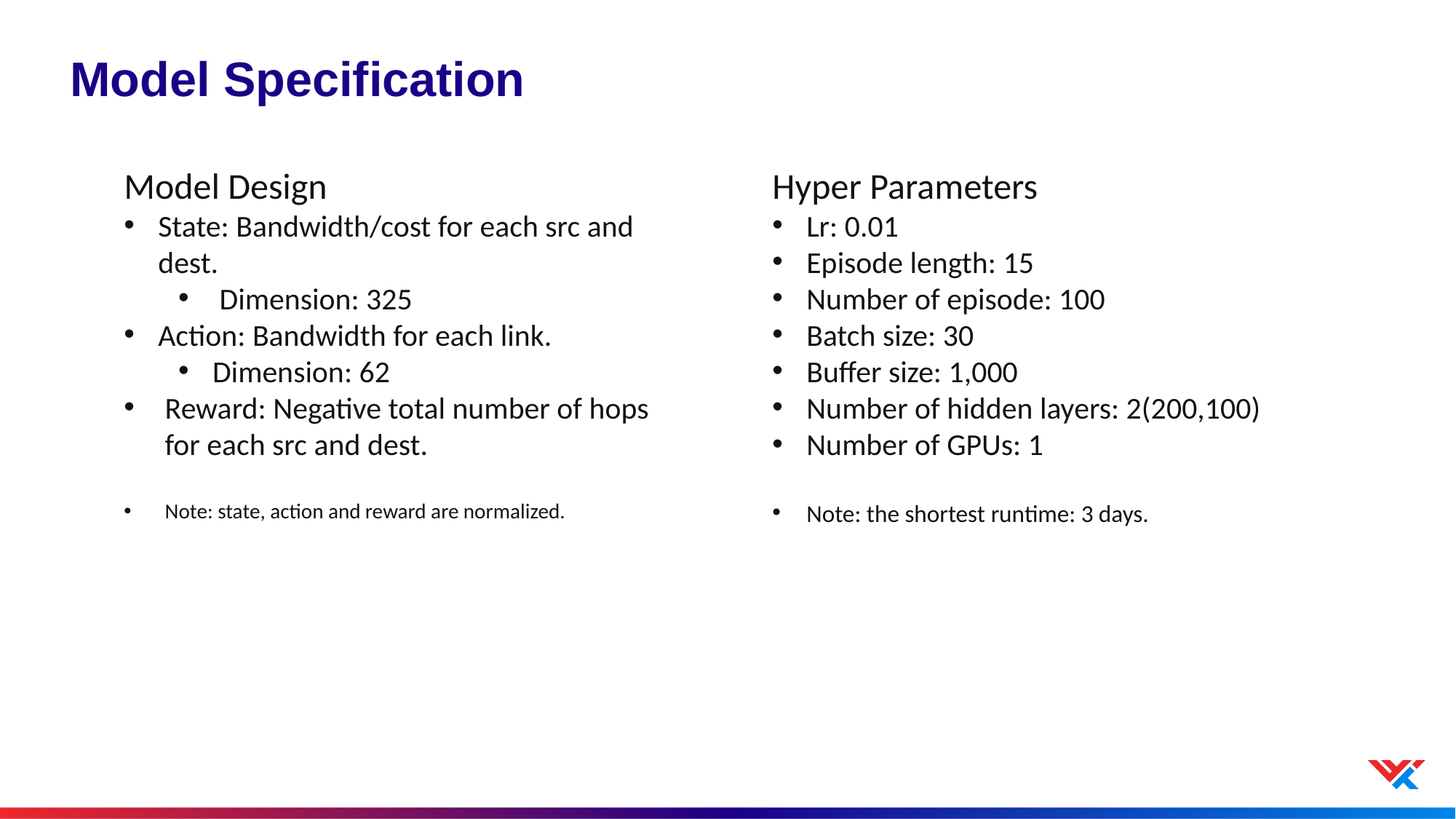

# Model Specification
Model Design
State: Bandwidth/cost for each src and dest.
 Dimension: 325
Action: Bandwidth for each link.
Dimension: 62
Reward: Negative total number of hops for each src and dest.

Note: state, action and reward are normalized.

Hyper Parameters
Lr: 0.01
Episode length: 15
Number of episode: 100
Batch size: 30
Buffer size: 1,000
Number of hidden layers: 2(200,100)
Number of GPUs: 1

Note: the shortest runtime: 3 days.